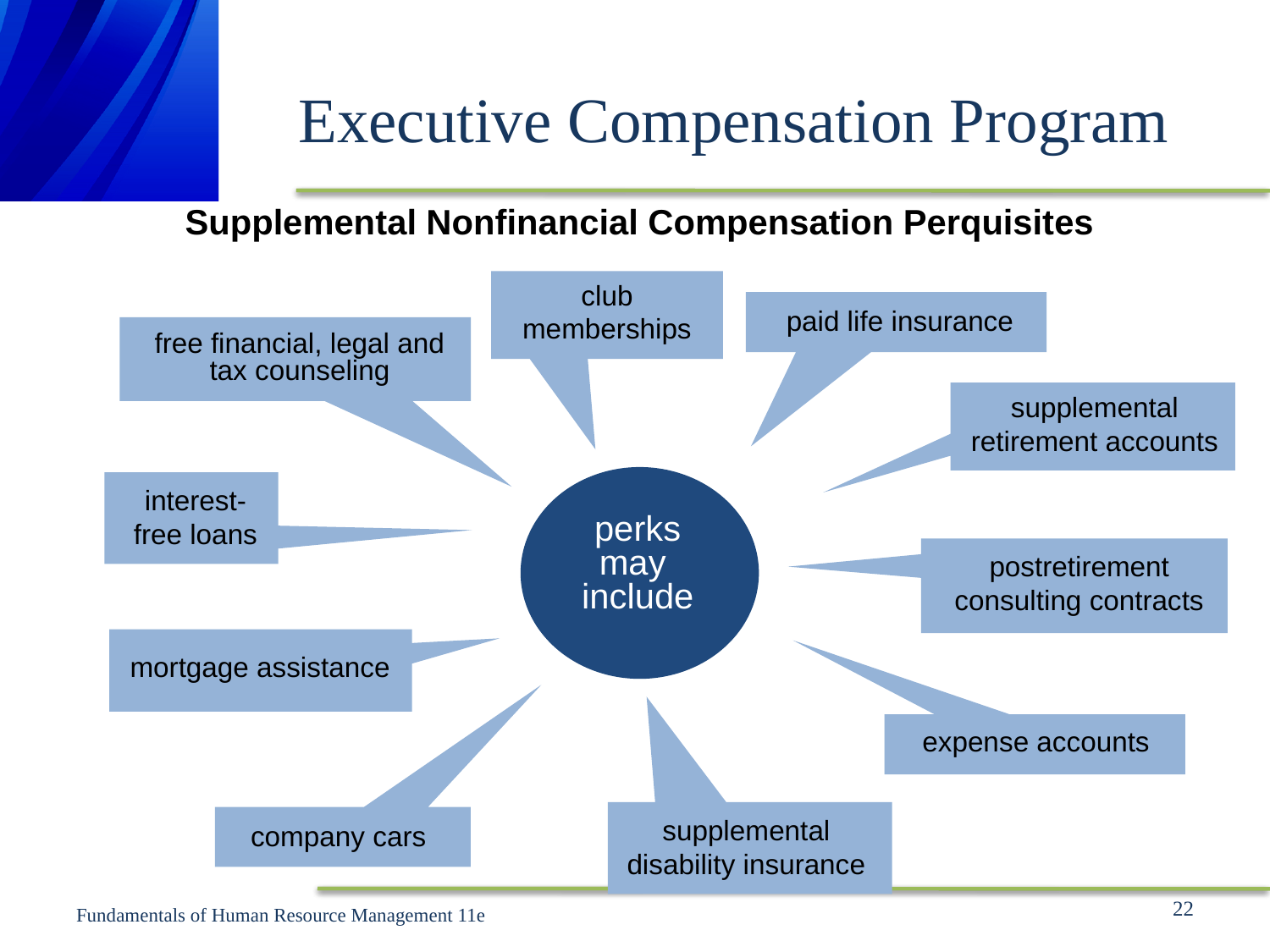

# Executive Compensation Program
Supplemental Nonfinancial Compensation Perquisites
club memberships

paid life insurance

free financial, legal and tax counseling

supplemental retirement accounts

perks may
include

interest-free loans

postretirement consulting contracts

mortgage assistance

expense accounts

supplemental disability insurance

company cars
22
Fundamentals of Human Resource Management 11e